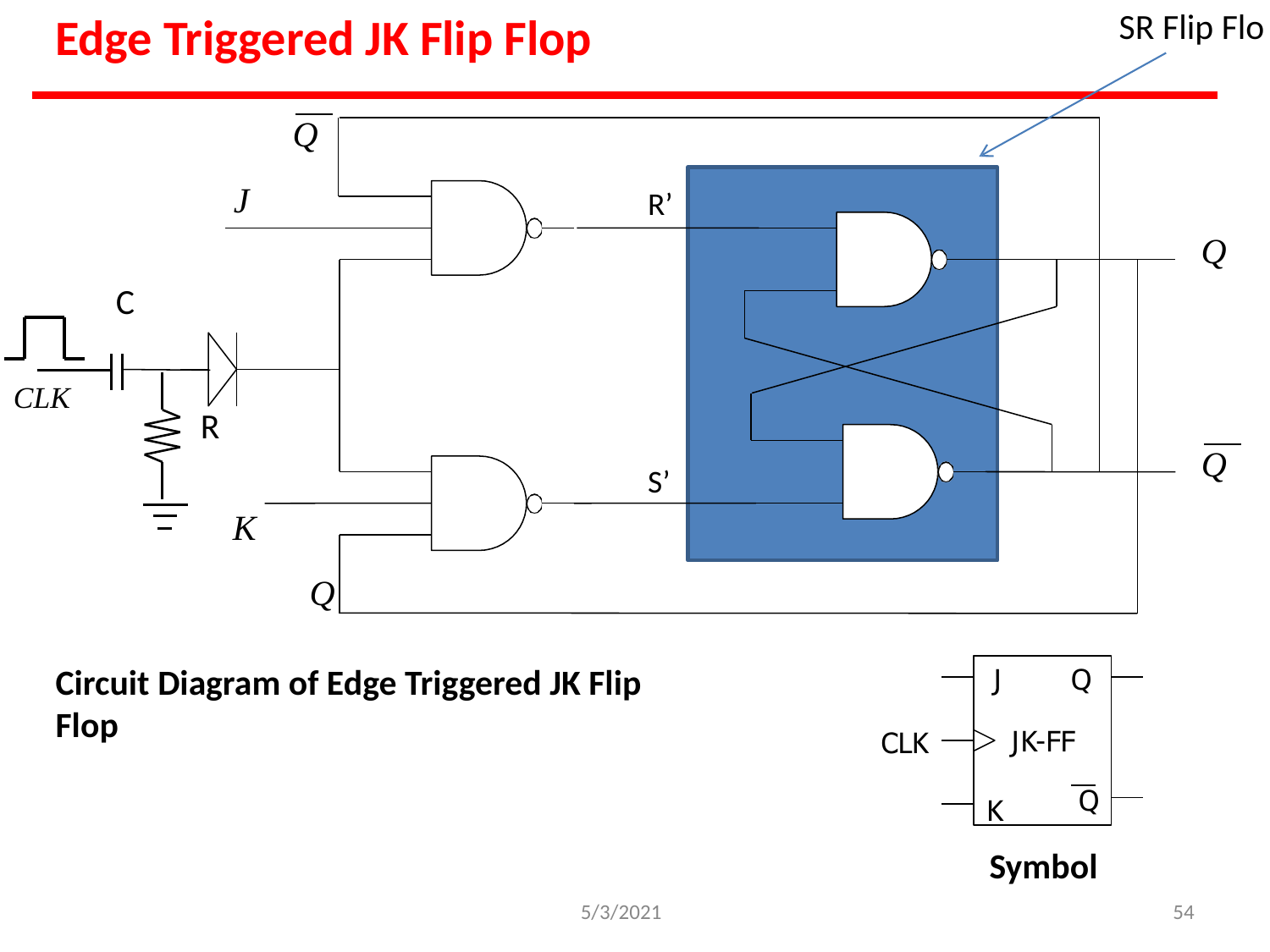

SR Flip Flo
# Edge Triggered JK Flip Flop

Q

J

R’

Q

C

CLK

R

Q

S’

K
Q

Circuit Diagram of Edge Triggered JK Flip Flop
J

K
Q
JK-FF
Q

CLK

Symbol
5/3/2021
54